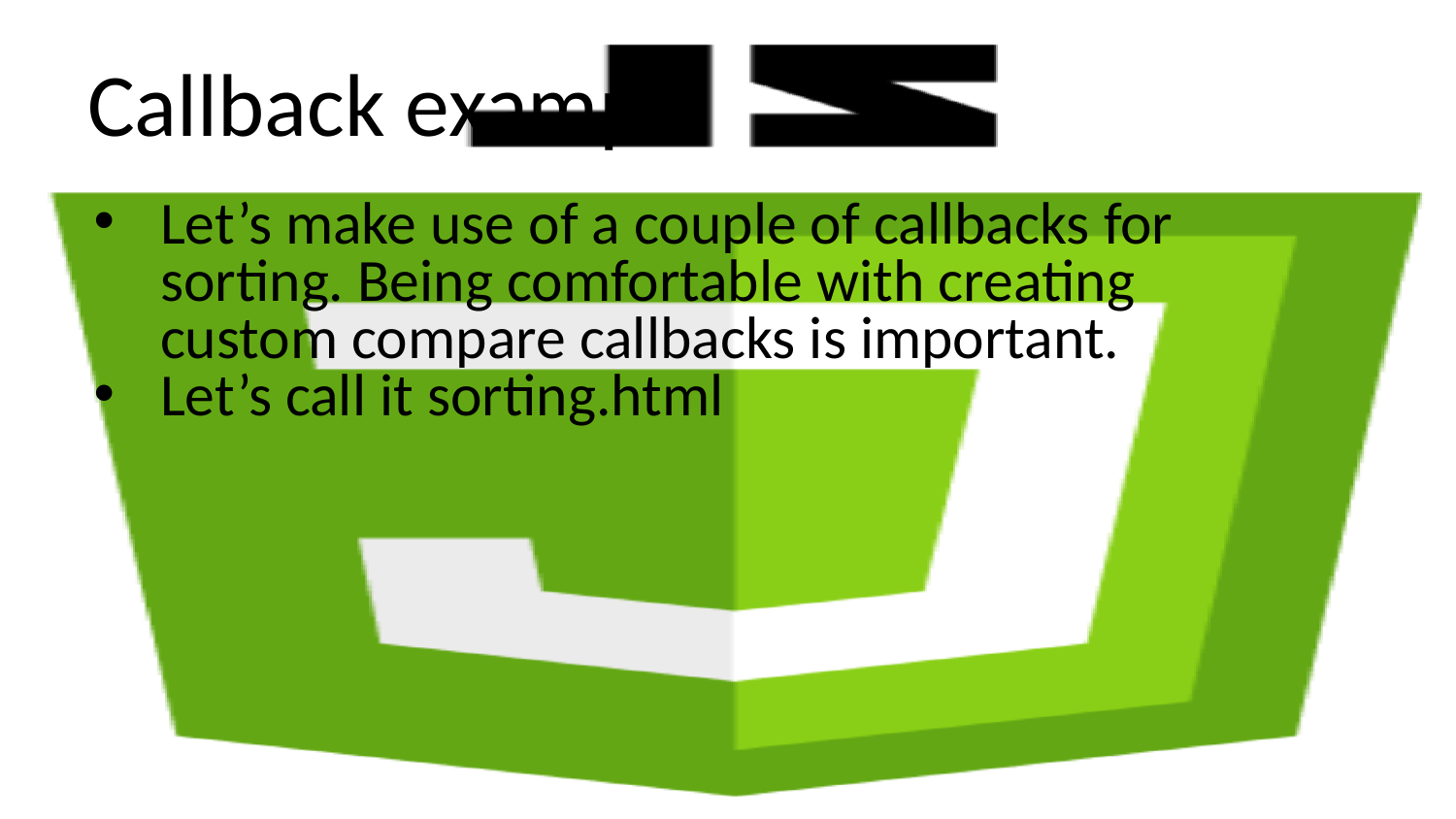

# Callback example
Let’s make use of a couple of callbacks for
sorting. Being comfortable with creating
custom compare callbacks is important.
Let’s call it sorting.html